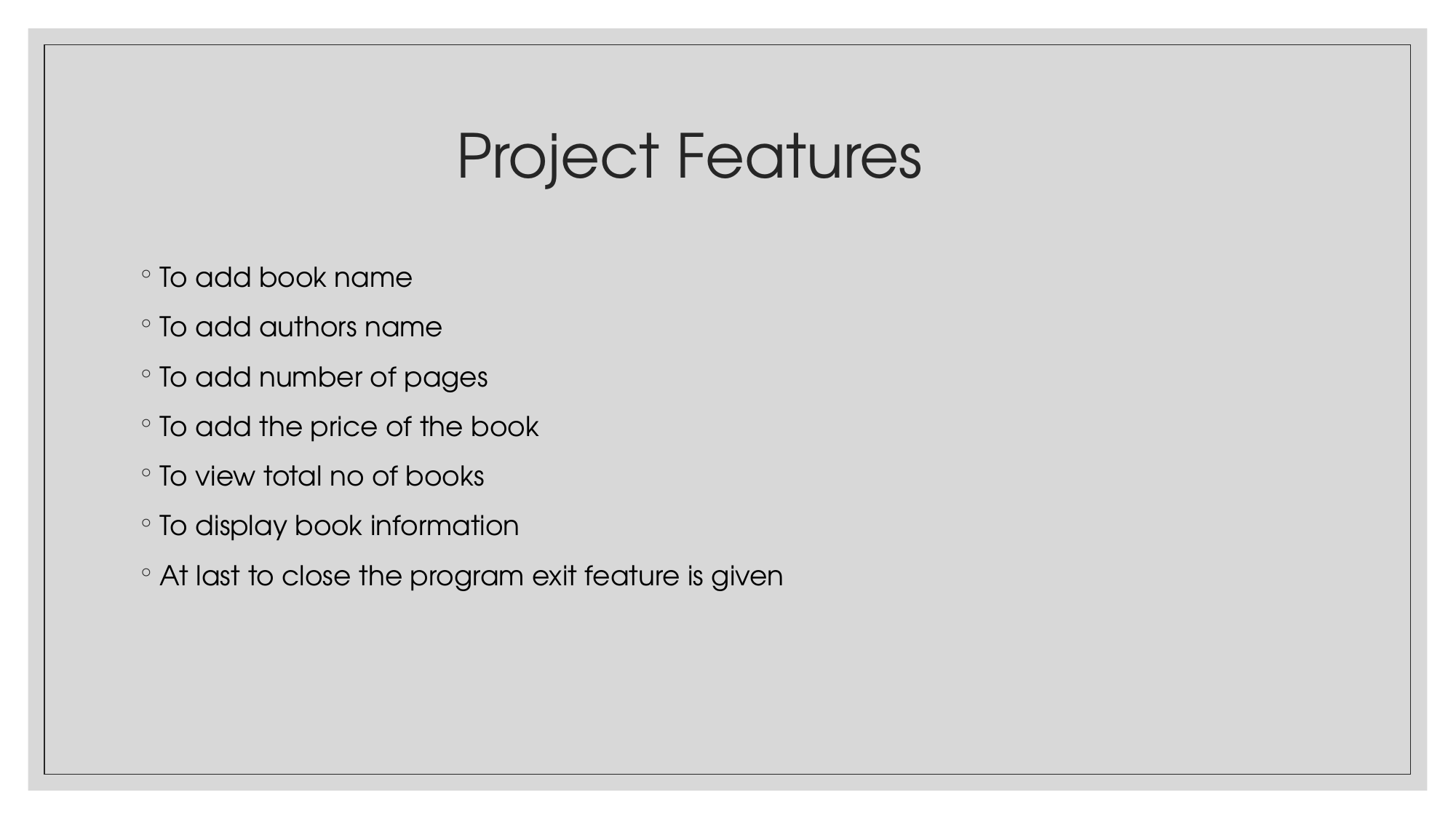

# Project Features
To add book name
To add authors name
To add number of pages
To add the price of the book
To view total no of books
To display book information
At last to close the program exit feature is given